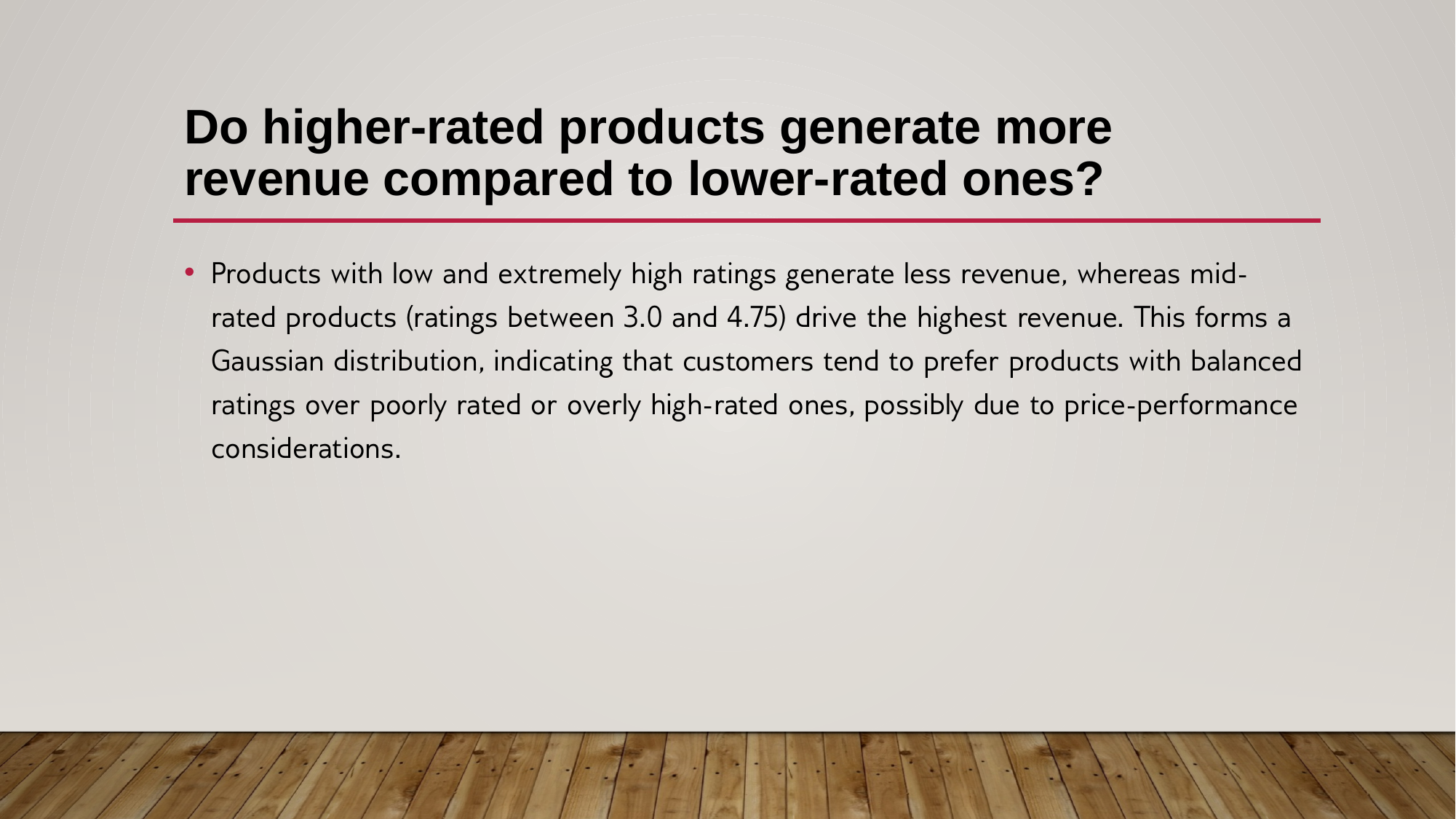

# Do higher-rated products generate more revenue compared to lower-rated ones?
Products with low and extremely high ratings generate less revenue, whereas mid-rated products (ratings between 3.0 and 4.75) drive the highest revenue. This forms a Gaussian distribution, indicating that customers tend to prefer products with balanced ratings over poorly rated or overly high-rated ones, possibly due to price-performance considerations.